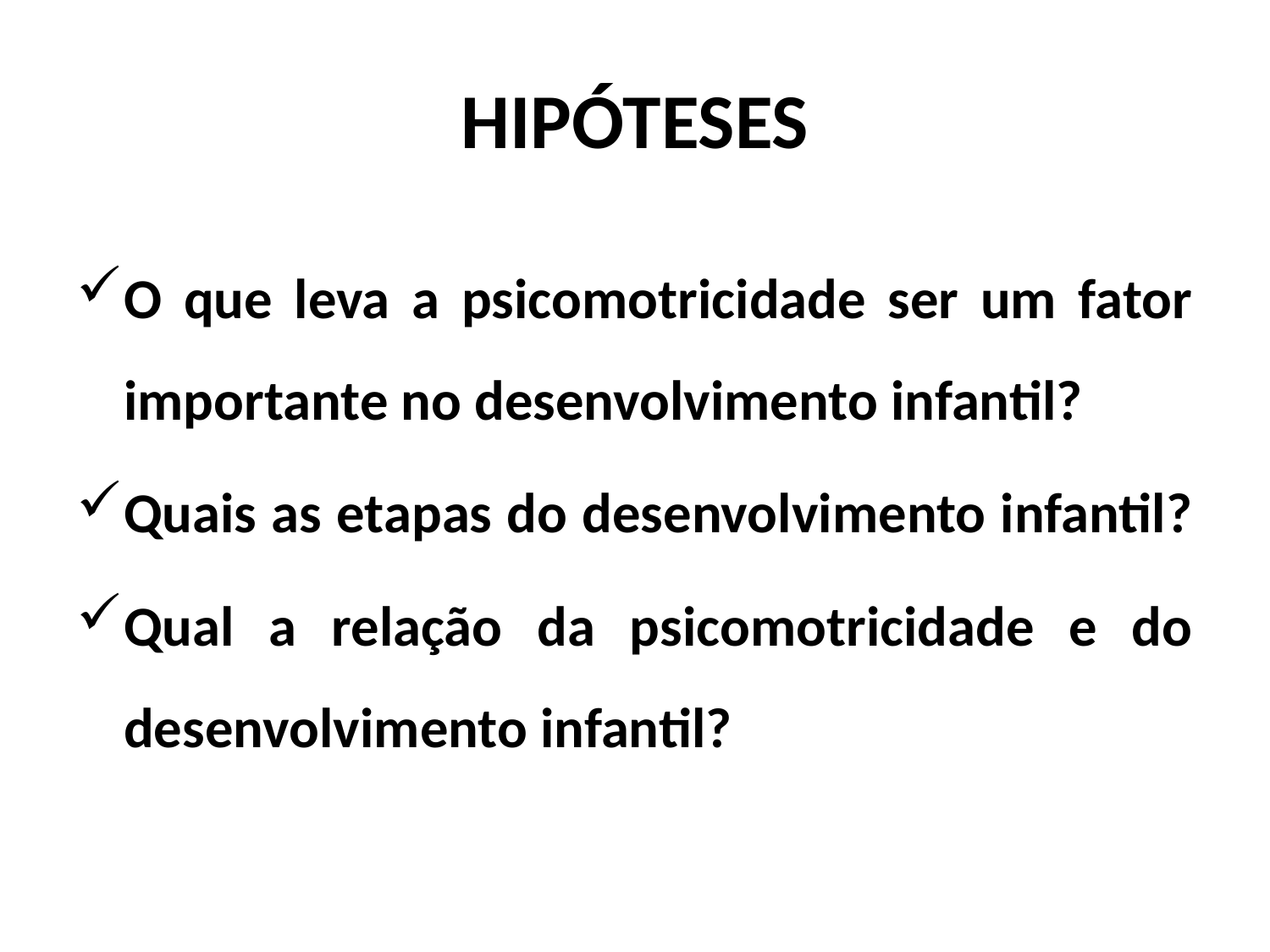

# HIPÓTESES
O que leva a psicomotricidade ser um fator importante no desenvolvimento infantil?
Quais as etapas do desenvolvimento infantil?
Qual a relação da psicomotricidade e do desenvolvimento infantil?